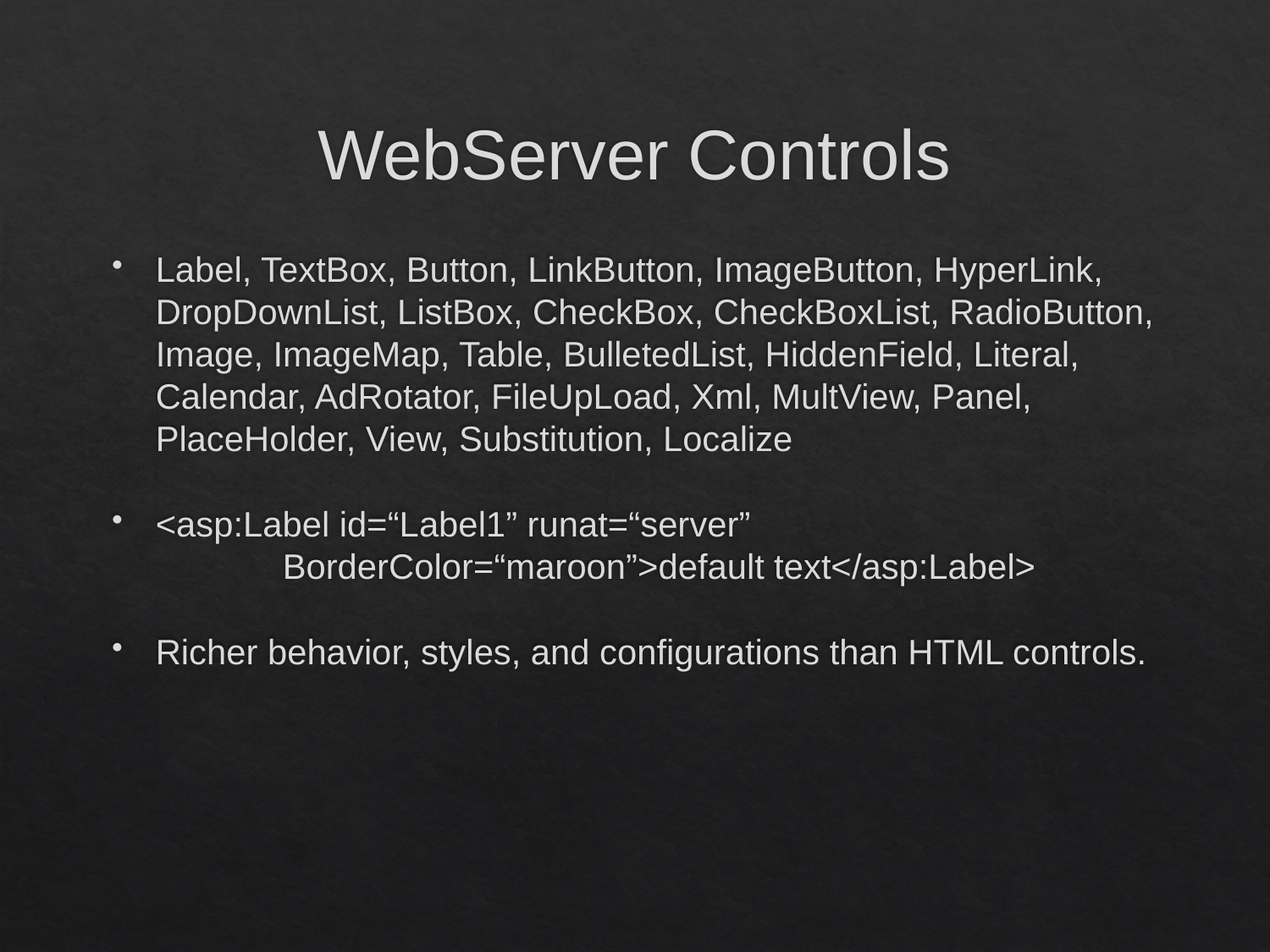

# WebServer Controls
Label, TextBox, Button, LinkButton, ImageButton, HyperLink, DropDownList, ListBox, CheckBox, CheckBoxList, RadioButton, Image, ImageMap, Table, BulletedList, HiddenField, Literal, Calendar, AdRotator, FileUpLoad, Xml, MultView, Panel, PlaceHolder, View, Substitution, Localize
<asp:Label id=“Label1” runat=“server”
 	BorderColor=“maroon”>default text</asp:Label>
Richer behavior, styles, and configurations than HTML controls.